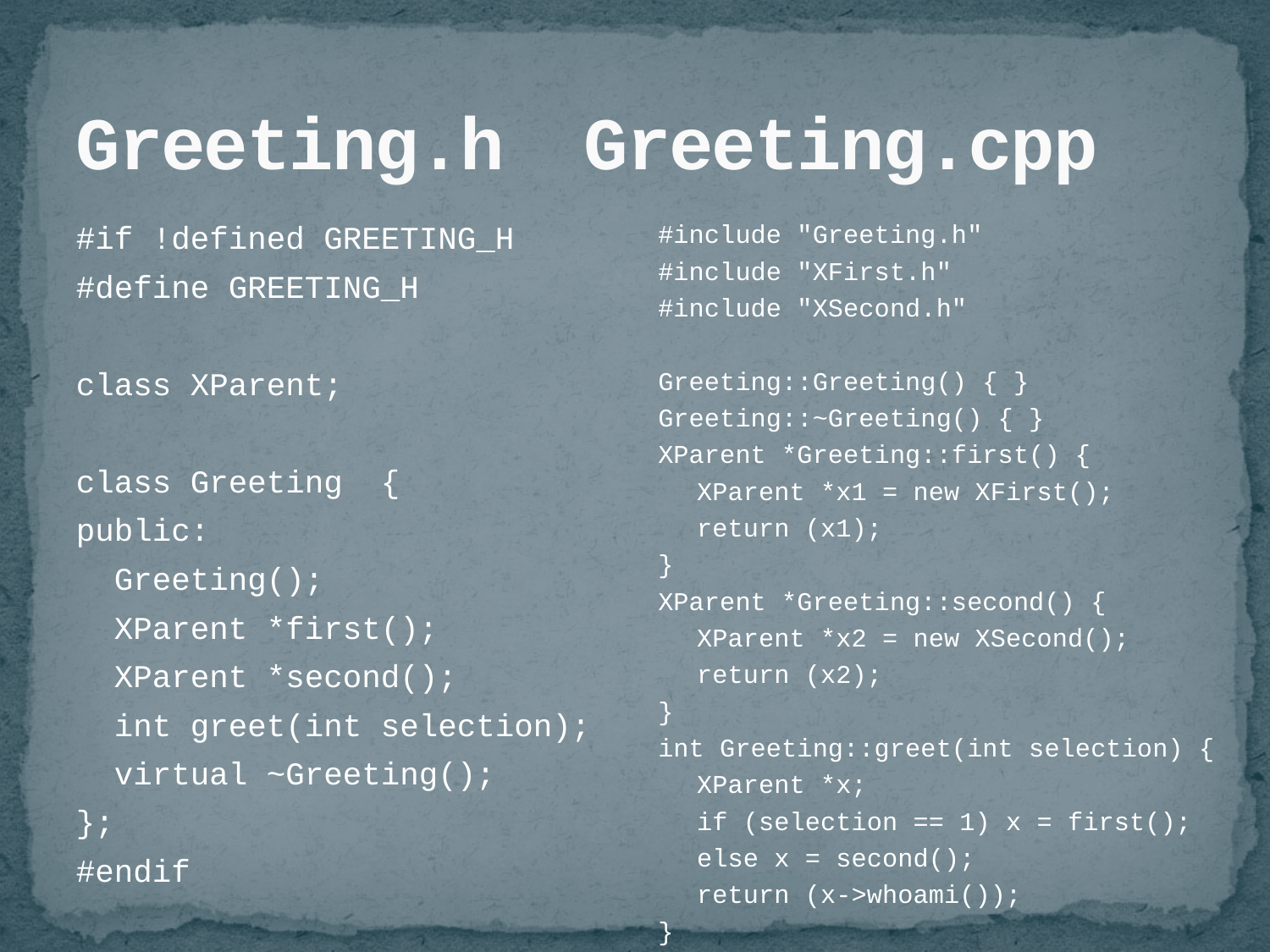

# Greeting.h	Greeting.cpp
#if !defined GREETING_H
#define GREETING_H

class XParent;

class Greeting  {
public:
	Greeting();
	XParent *first();
	XParent *second();
	int greet(int selection);
	virtual ~Greeting();
};
#endif
#include "Greeting.h"
#include "XFirst.h"
#include "XSecond.h"

Greeting::Greeting() { }
Greeting::~Greeting() { }
XParent *Greeting::first() {
	XParent *x1 = new XFirst();
	return (x1);
}
XParent *Greeting::second() {
	XParent *x2 = new XSecond();
	return (x2);
}
int Greeting::greet(int selection) {
	XParent *x;
	if (selection == 1) x = first();
	else x = second();
	return (x->whoami());
}